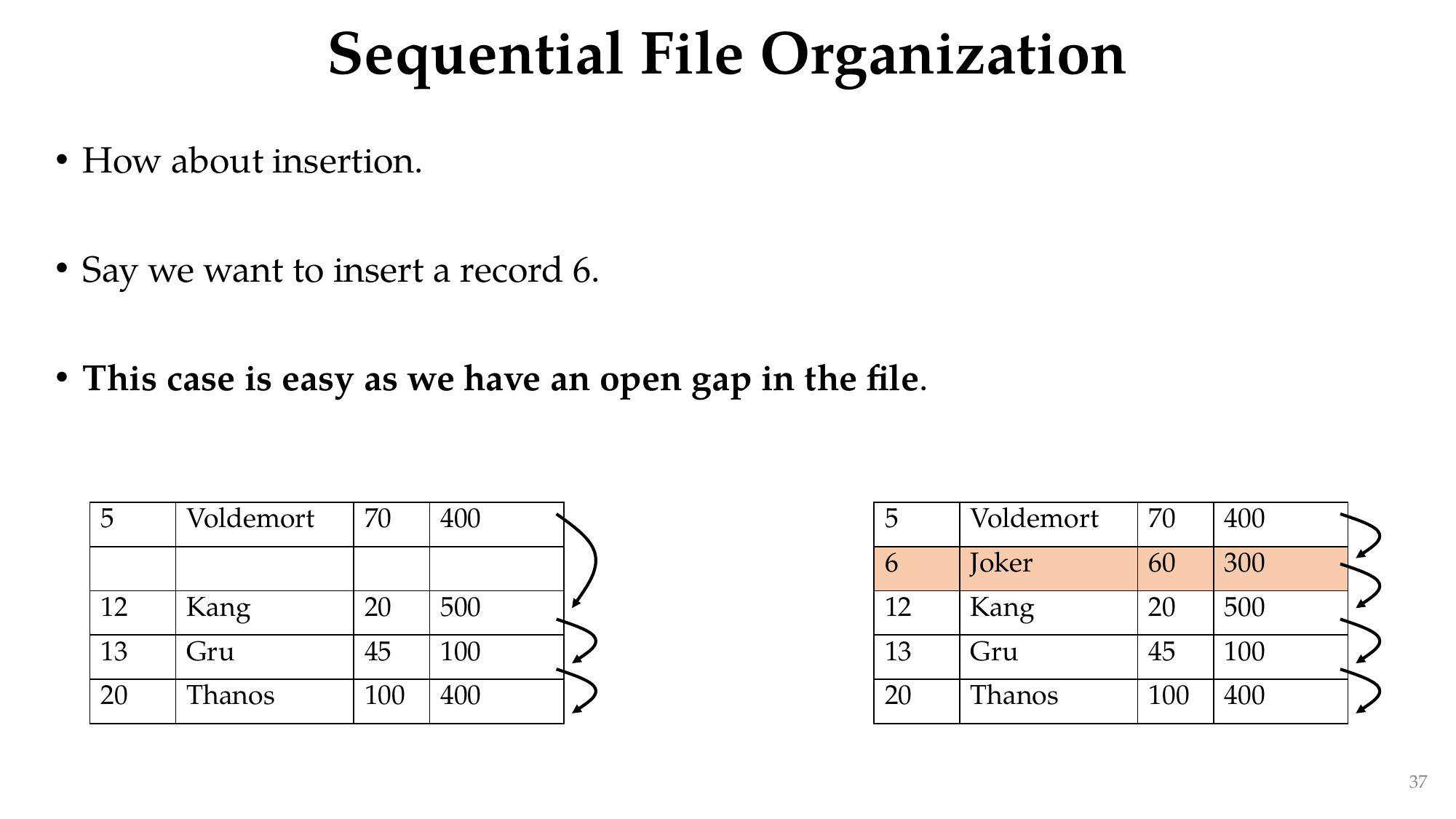

# Sequential File Organization
How about insertion.

Say we want to insert a record 6.

This case is easy as we have an open gap in the file.

| 5 | Voldemort | 70 | 400 |
| --- | --- | --- | --- |
|  |  |  |  |
| 12 | Kang | 20 | 500 |
| 13 | Gru | 45 | 100 |
| 20 | Thanos | 100 | 400 |
| 5 | Voldemort | 70 | 400 |
| --- | --- | --- | --- |
| 6 | Joker | 60 | 300 |
| 12 | Kang | 20 | 500 |
| 13 | Gru | 45 | 100 |
| 20 | Thanos | 100 | 400 |

37